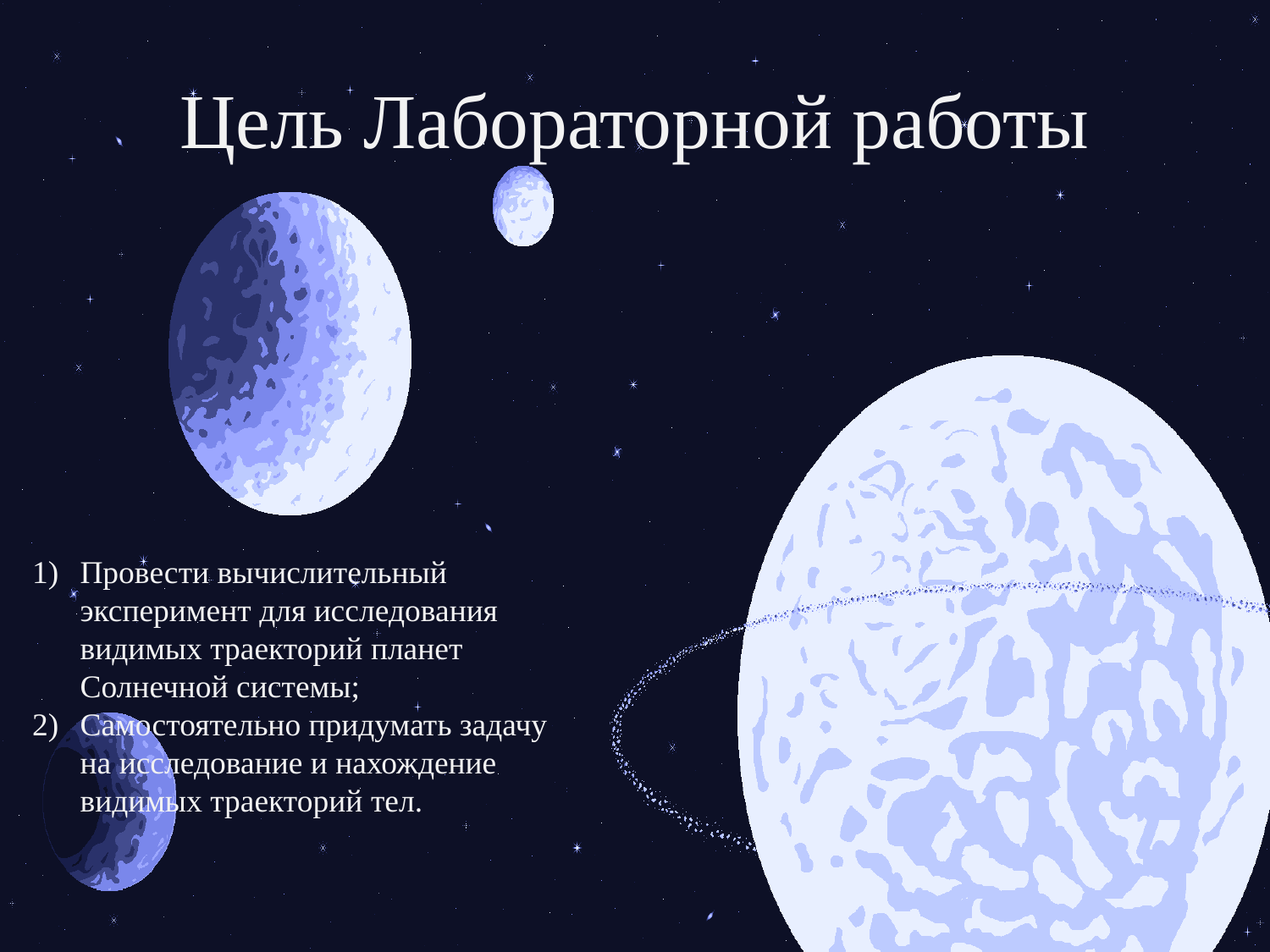

# Цель Лабораторной работы

Провести вычислительный эксперимент для исследования видимых траекторий планет Солнечной системы;
Самостоятельно придумать задачу на исследование и нахождение видимых траекторий тел.